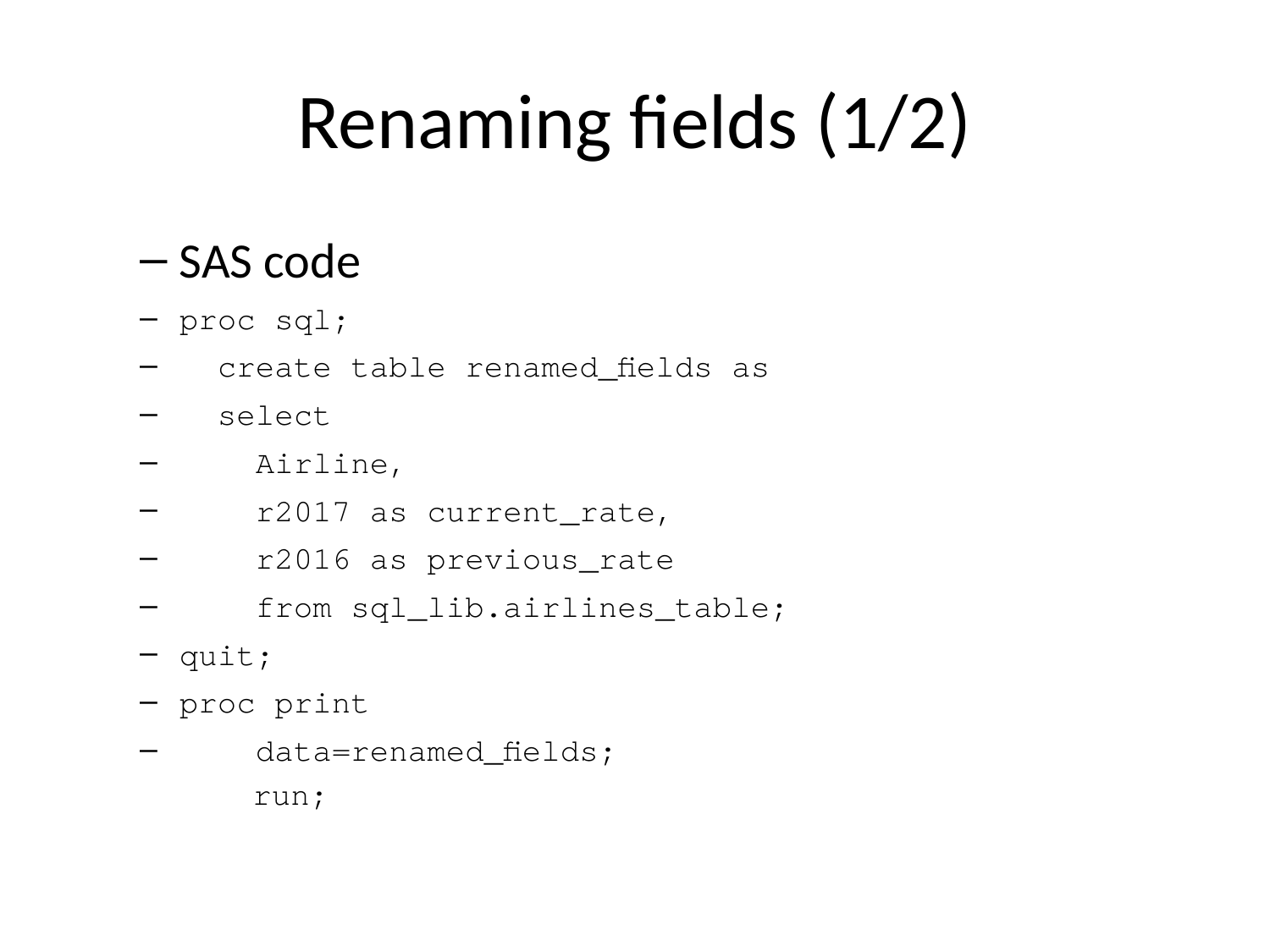

# Renaming fields (1/2)
SAS code
proc sql;
  create table renamed_fields as
  select
    Airline,
    r2017 as current_rate,
    r2016 as previous_rate
    from sql_lib.airlines_table;
quit;
proc print
    data=renamed_fields;
run;